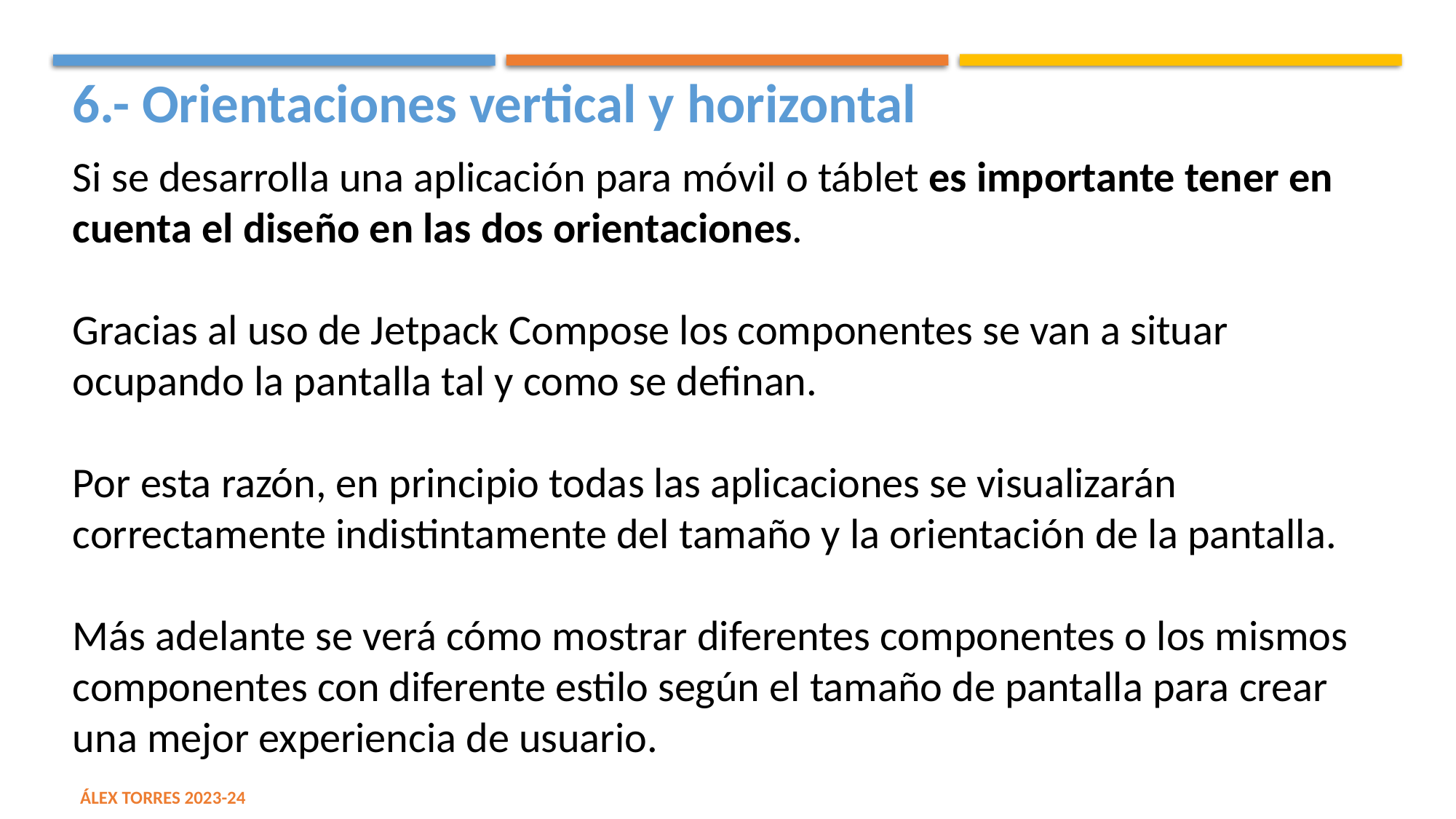

6.- Orientaciones vertical y horizontal
Si se desarrolla una aplicación para móvil o táblet es importante tener en cuenta el diseño en las dos orientaciones.

Gracias al uso de Jetpack Compose los componentes se van a situar ocupando la pantalla tal y como se definan.

Por esta razón, en principio todas las aplicaciones se visualizarán correctamente indistintamente del tamaño y la orientación de la pantalla.

Más adelante se verá cómo mostrar diferentes componentes o los mismos componentes con diferente estilo según el tamaño de pantalla para crear una mejor experiencia de usuario.